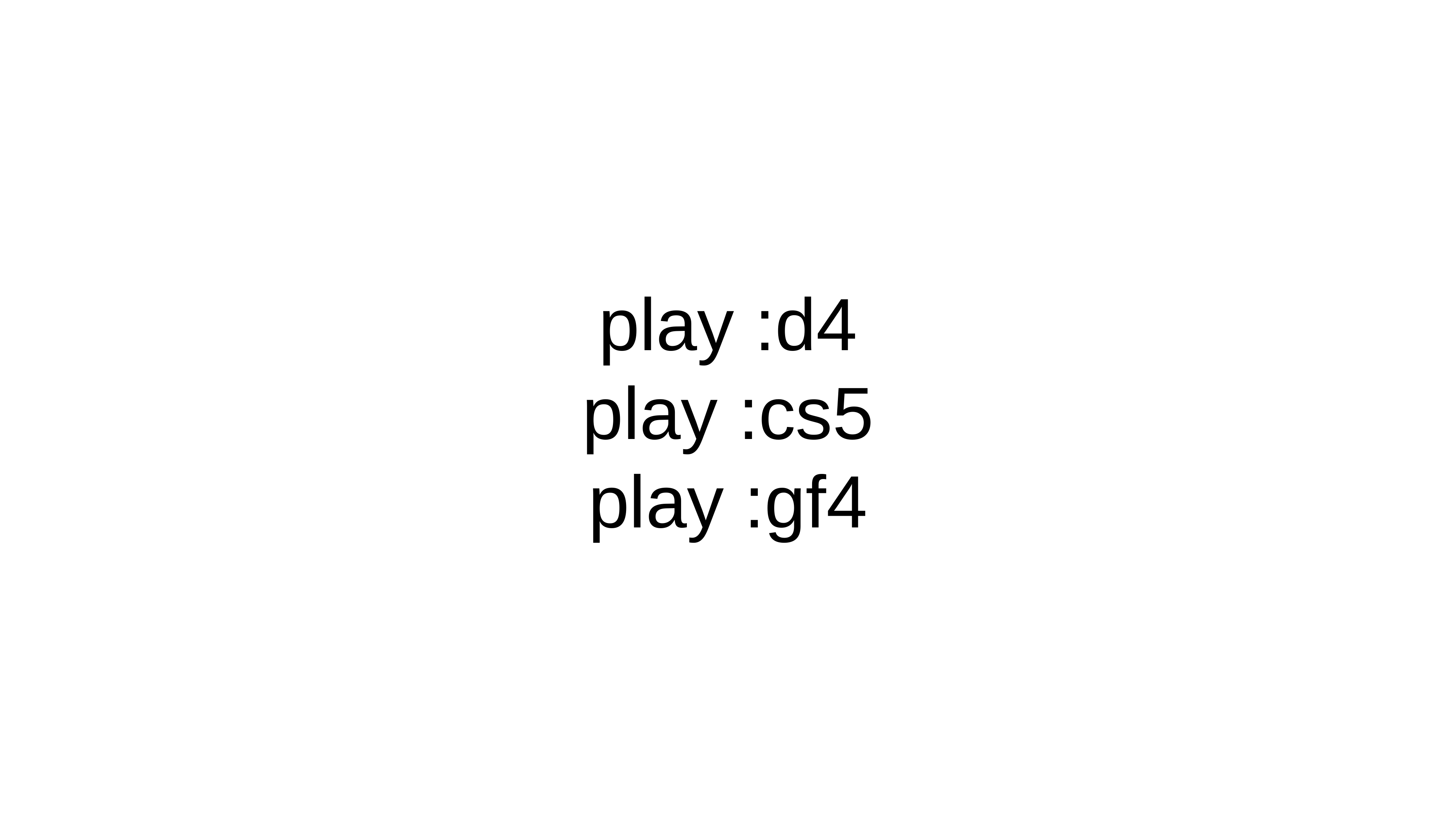

# play :d4
play :cs5
play :gf4